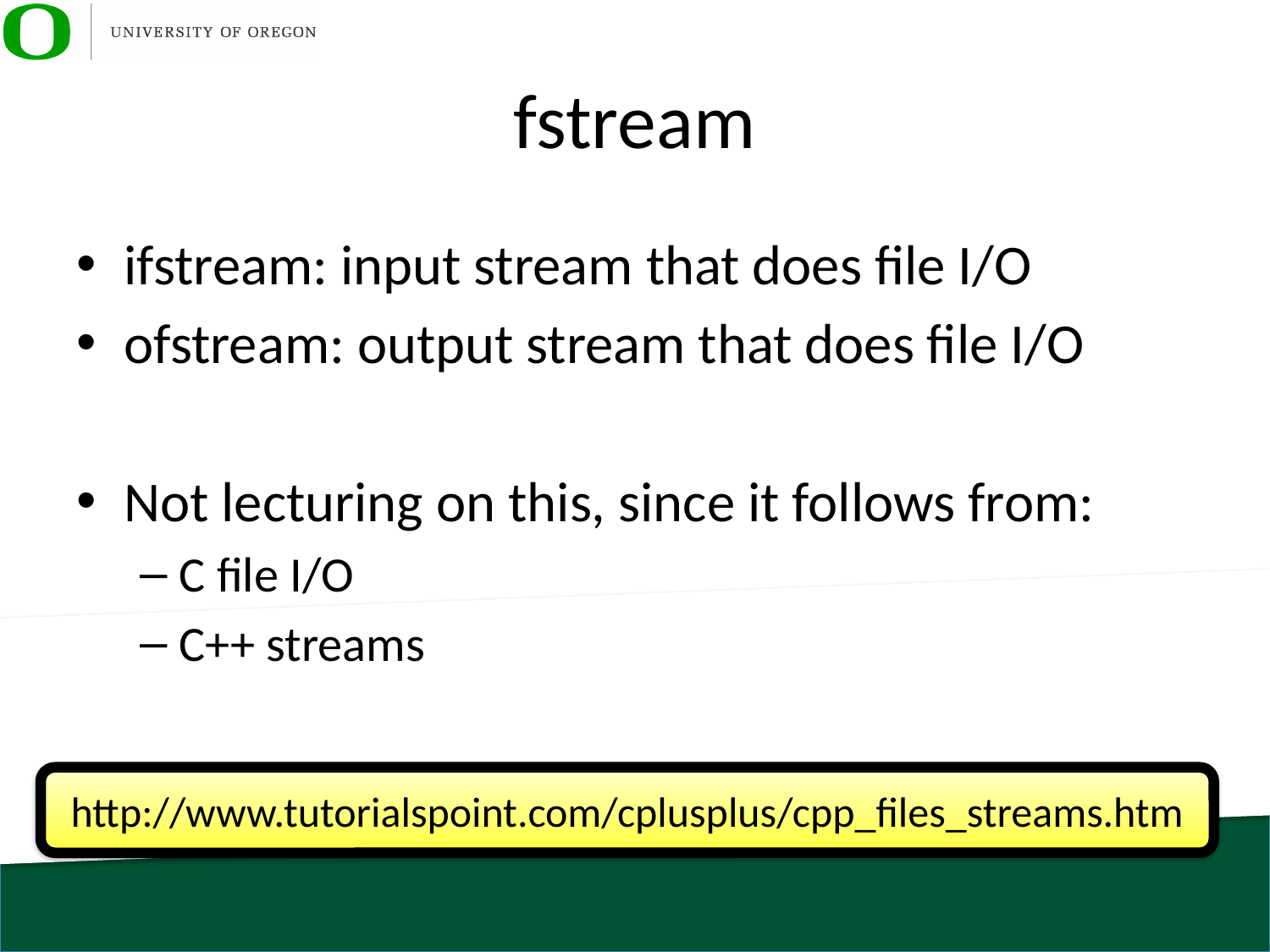

# fstream
ifstream: input stream that does file I/O
ofstream: output stream that does file I/O

Not lecturing on this, since it follows from:
C file I/O
C++ streams
http://www.tutorialspoint.com/cplusplus/cpp_files_streams.htm